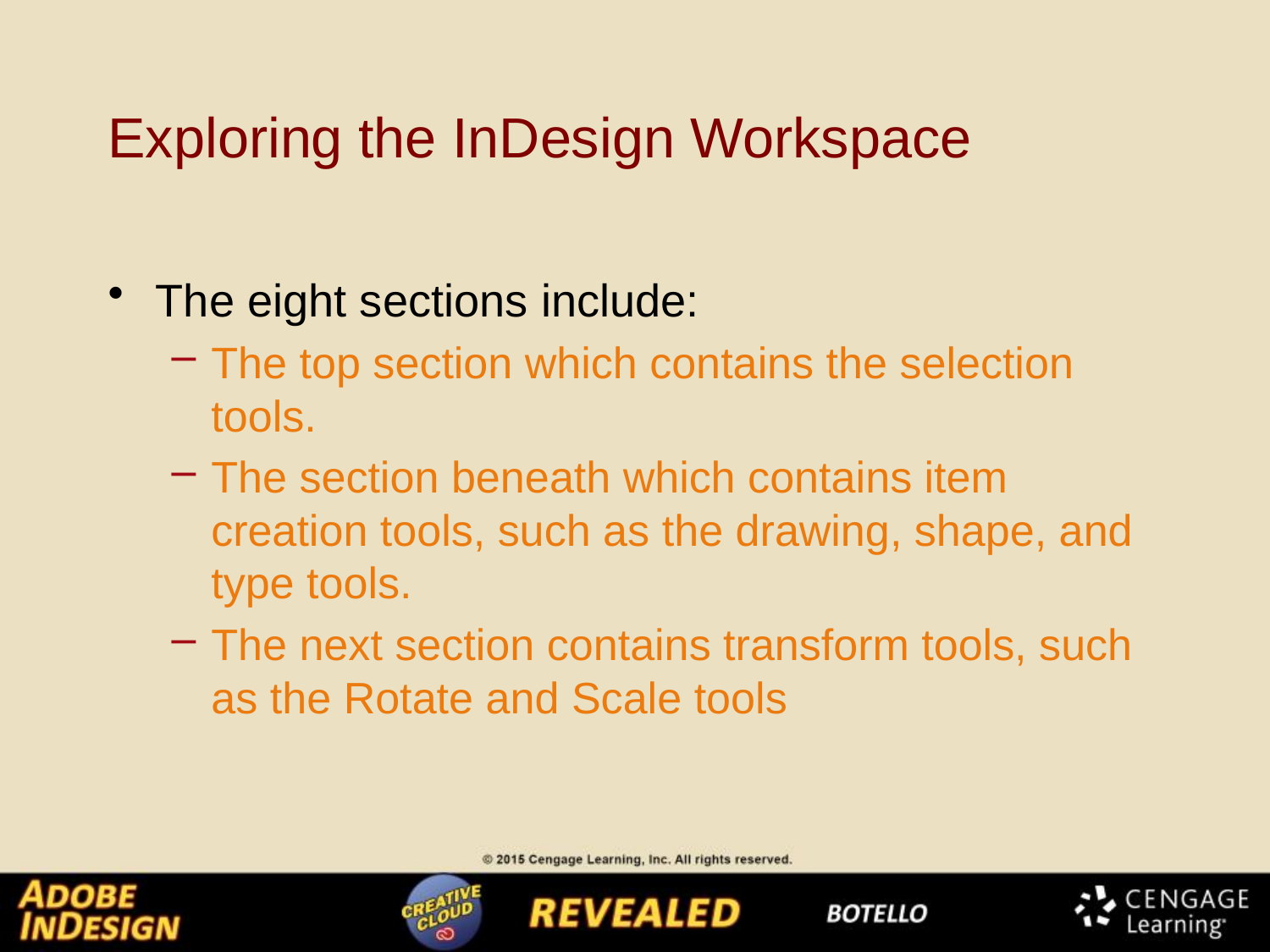

# Exploring the InDesign Workspace
The eight sections include:
The top section which contains the selection tools.
The section beneath which contains item creation tools, such as the drawing, shape, and type tools.
The next section contains transform tools, such as the Rotate and Scale tools